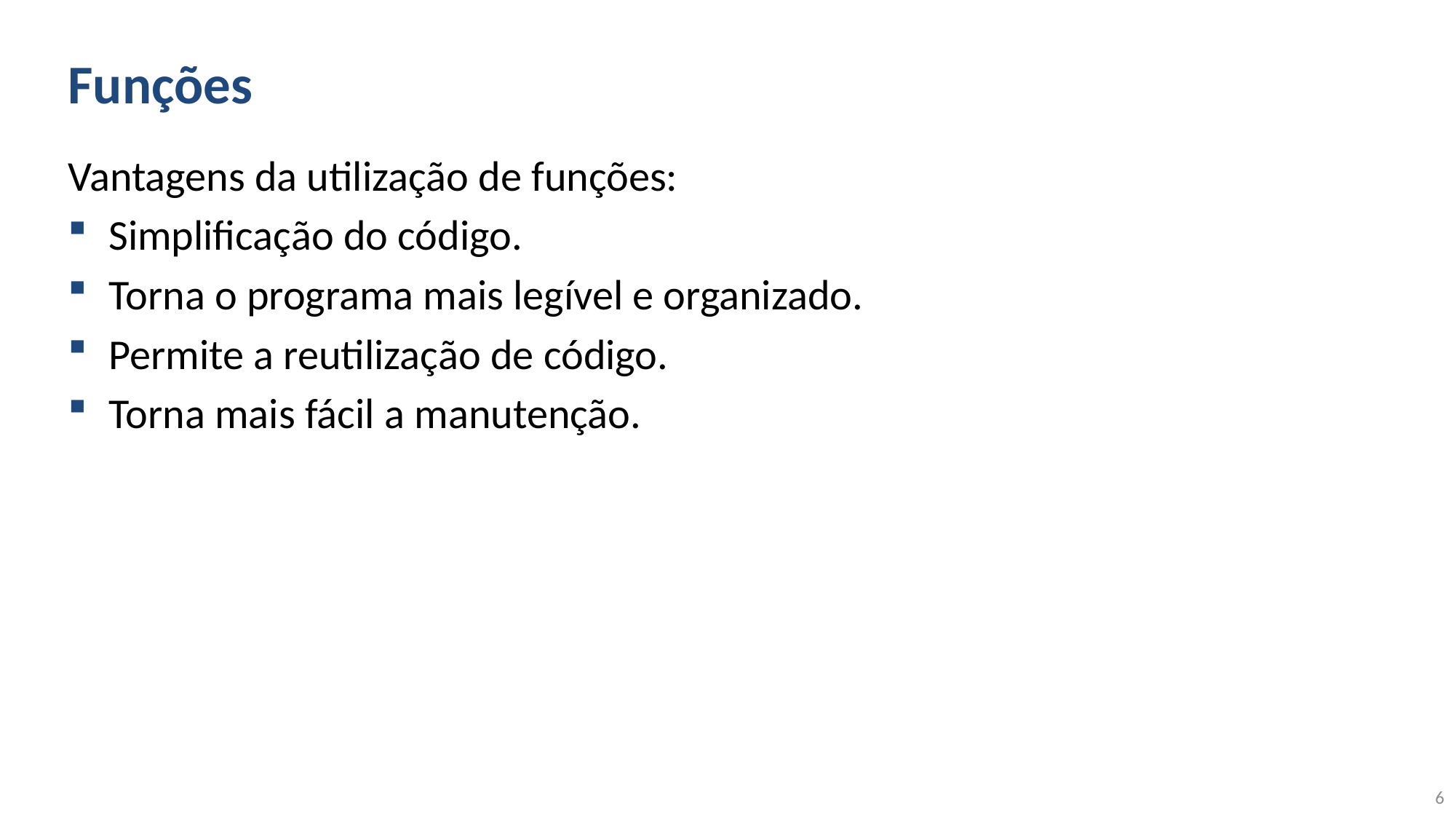

# Funções
Vantagens da utilização de funções:
Simplificação do código.
Torna o programa mais legível e organizado.
Permite a reutilização de código.
Torna mais fácil a manutenção.

6